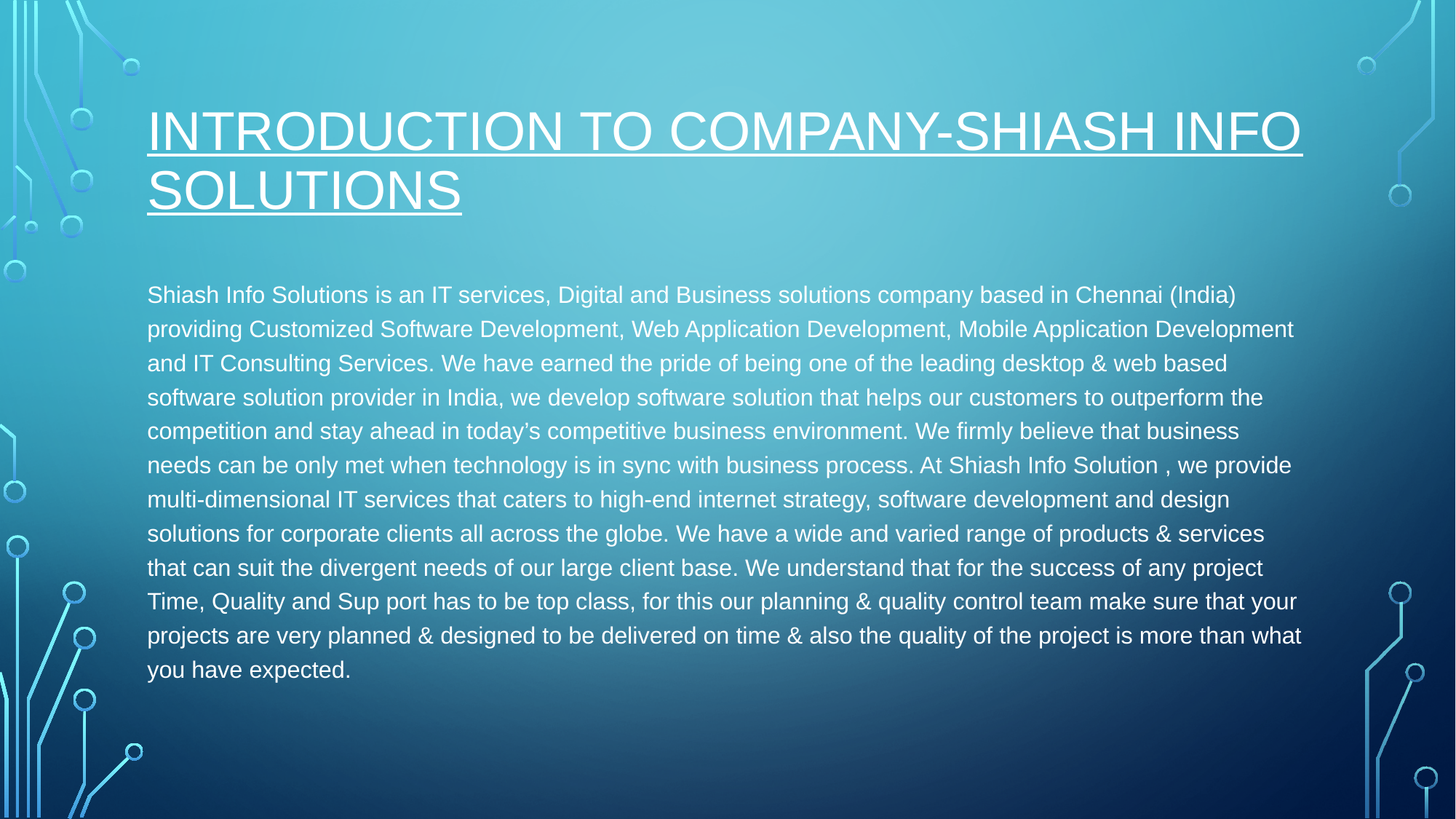

# Introduction to company-shiash info solutions
Shiash Info Solutions is an IT services, Digital and Business solutions company based in Chennai (India) providing Customized Software Development, Web Application Development, Mobile Application Development and IT Consulting Services. We have earned the pride of being one of the leading desktop & web based software solution provider in India, we develop software solution that helps our customers to outperform the competition and stay ahead in today’s competitive business environment. We firmly believe that business needs can be only met when technology is in sync with business process. At Shiash Info Solution , we provide multi-dimensional IT services that caters to high-end internet strategy, software development and design solutions for corporate clients all across the globe. We have a wide and varied range of products & services that can suit the divergent needs of our large client base. We understand that for the success of any project Time, Quality and Sup port has to be top class, for this our planning & quality control team make sure that your projects are very planned & designed to be delivered on time & also the quality of the project is more than what you have expected.